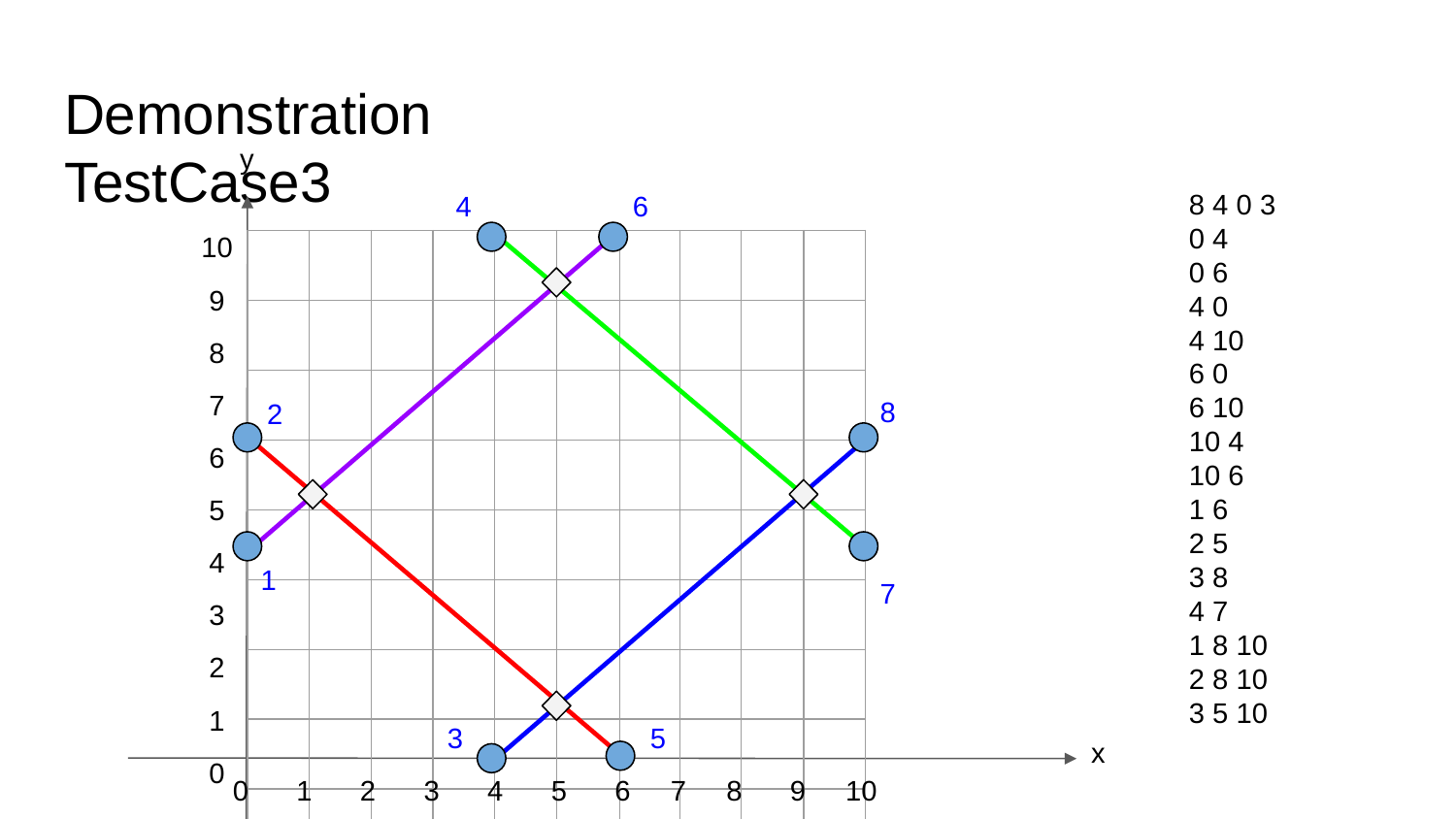

# Demonstration							TestCase3
y
8 4 0 3
0 4
0 6
4 0
4 10
6 0
6 10
10 4
10 6
1 6
2 5
3 8
4 7
1 8 10
2 8 10
3 5 10

4
6
10
9
8
7
6
5
4
3
2
1
0

|  |  |  |  |  |  |  |  |  |  |
| --- | --- | --- | --- | --- | --- | --- | --- | --- | --- |
|  |  |  |  |  |  |  |  |  |  |
|  |  |  |  |  |  |  |  |  |  |
|  |  |  |  |  |  |  |  |  |  |
|  |  |  |  |  |  |  |  |  |  |
|  |  |  |  |  |  |  |  |  |  |
|  |  |  |  |  |  |  |  |  |  |
|  |  |  |  |  |  |  |  |  |  |
|  |  |  |  |  |  |  |  |  |  |
|  |  |  |  |  |  |  |  |  |  |

8
2

1
7

3
5
x

0      1      2      3      4      5      6     7     8      9     10